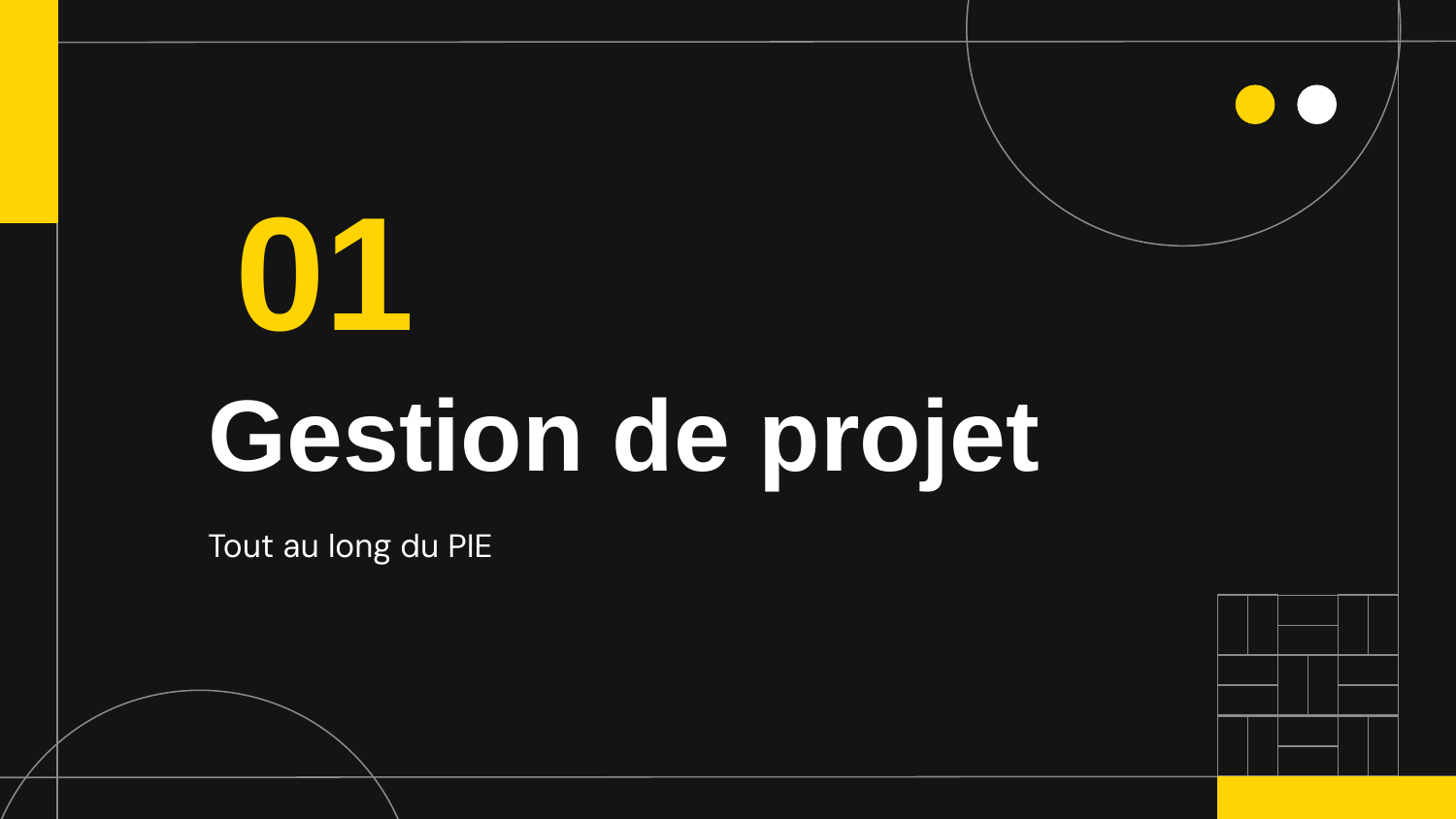

01
# Gestion de projet
Tout au long du PIE